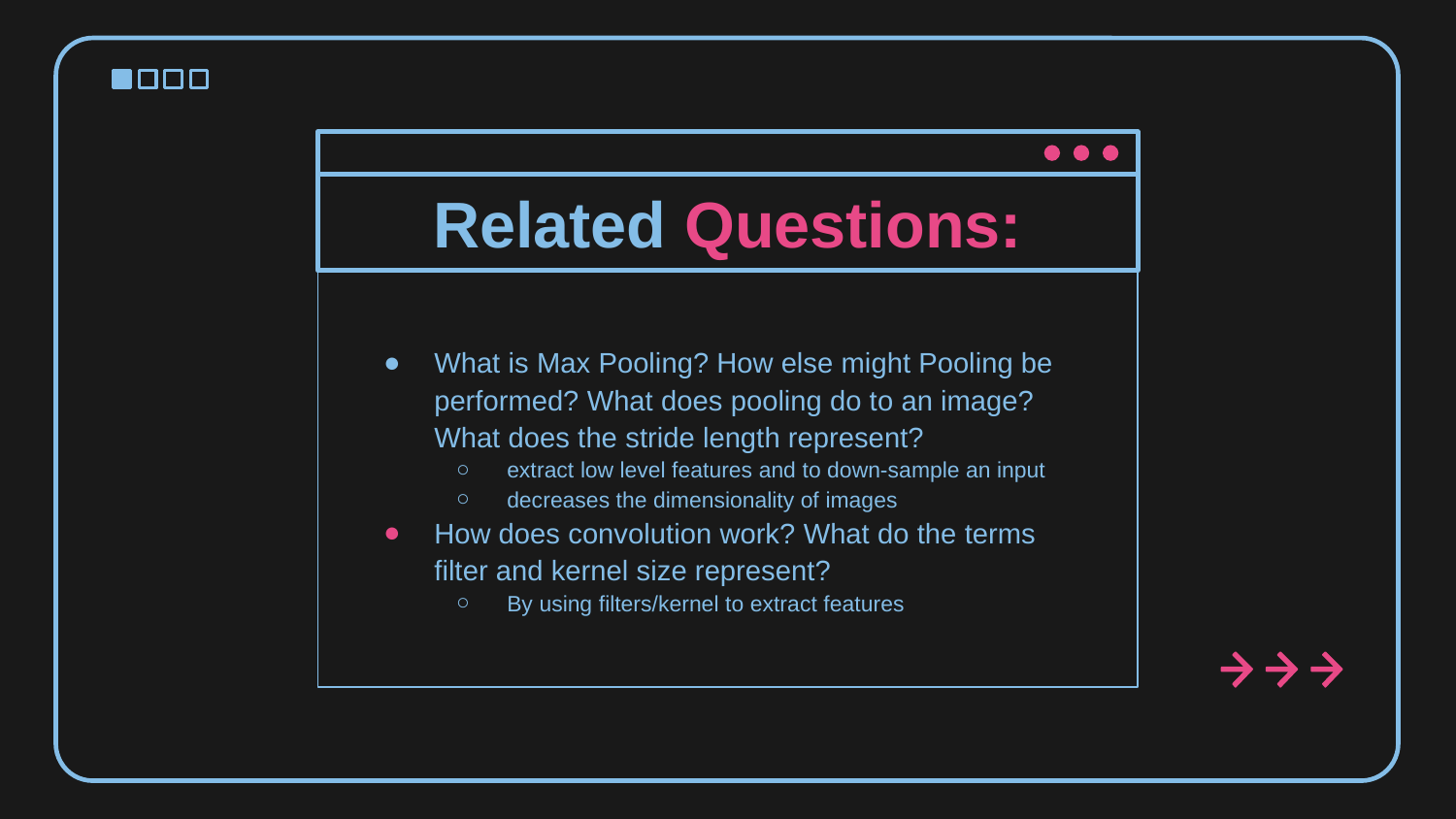

# Related Questions:
What is Max Pooling? How else might Pooling be performed? What does pooling do to an image? What does the stride length represent?
extract low level features and to down-sample an input
decreases the dimensionality of images
How does convolution work? What do the terms filter and kernel size represent?
By using filters/kernel to extract features